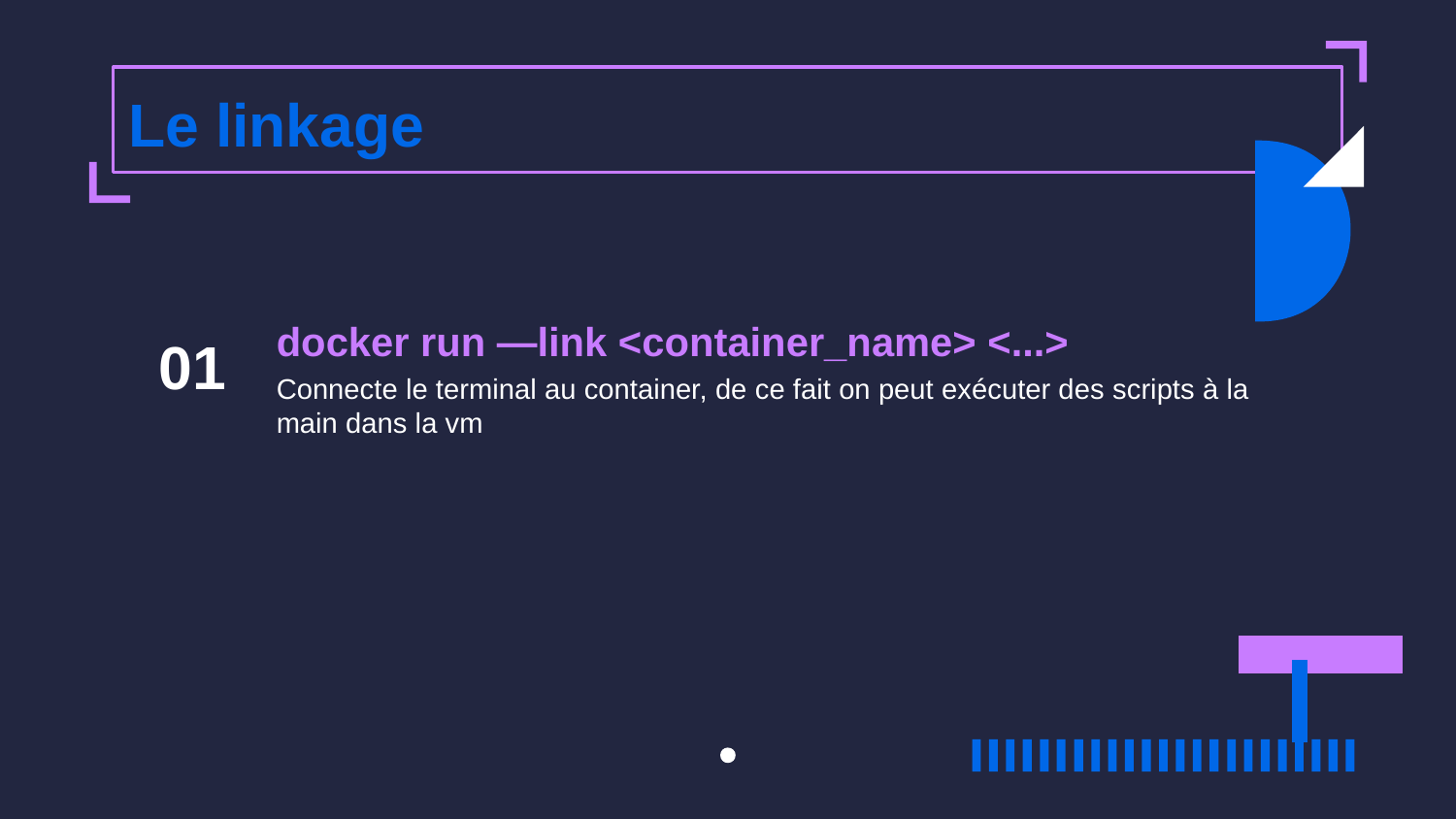

# Le linkage

docker run —link <container_name> <...>
01
Connecte le terminal au container, de ce fait on peut exécuter des scripts à la main dans la vm